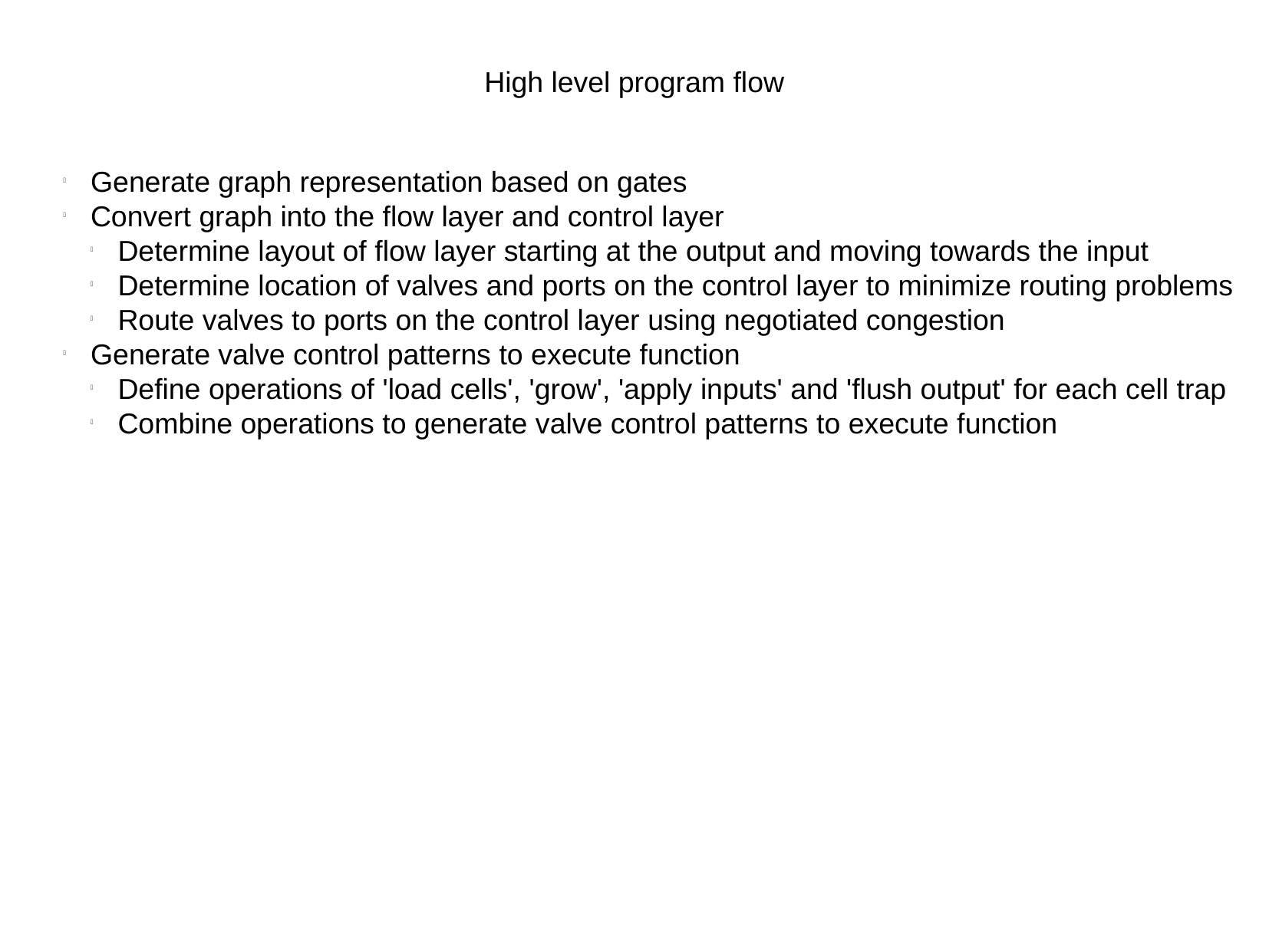

High level program flow
Generate graph representation based on gates
Convert graph into the flow layer and control layer
Determine layout of flow layer starting at the output and moving towards the input
Determine location of valves and ports on the control layer to minimize routing problems
Route valves to ports on the control layer using negotiated congestion
Generate valve control patterns to execute function
Define operations of 'load cells', 'grow', 'apply inputs' and 'flush output' for each cell trap
Combine operations to generate valve control patterns to execute function